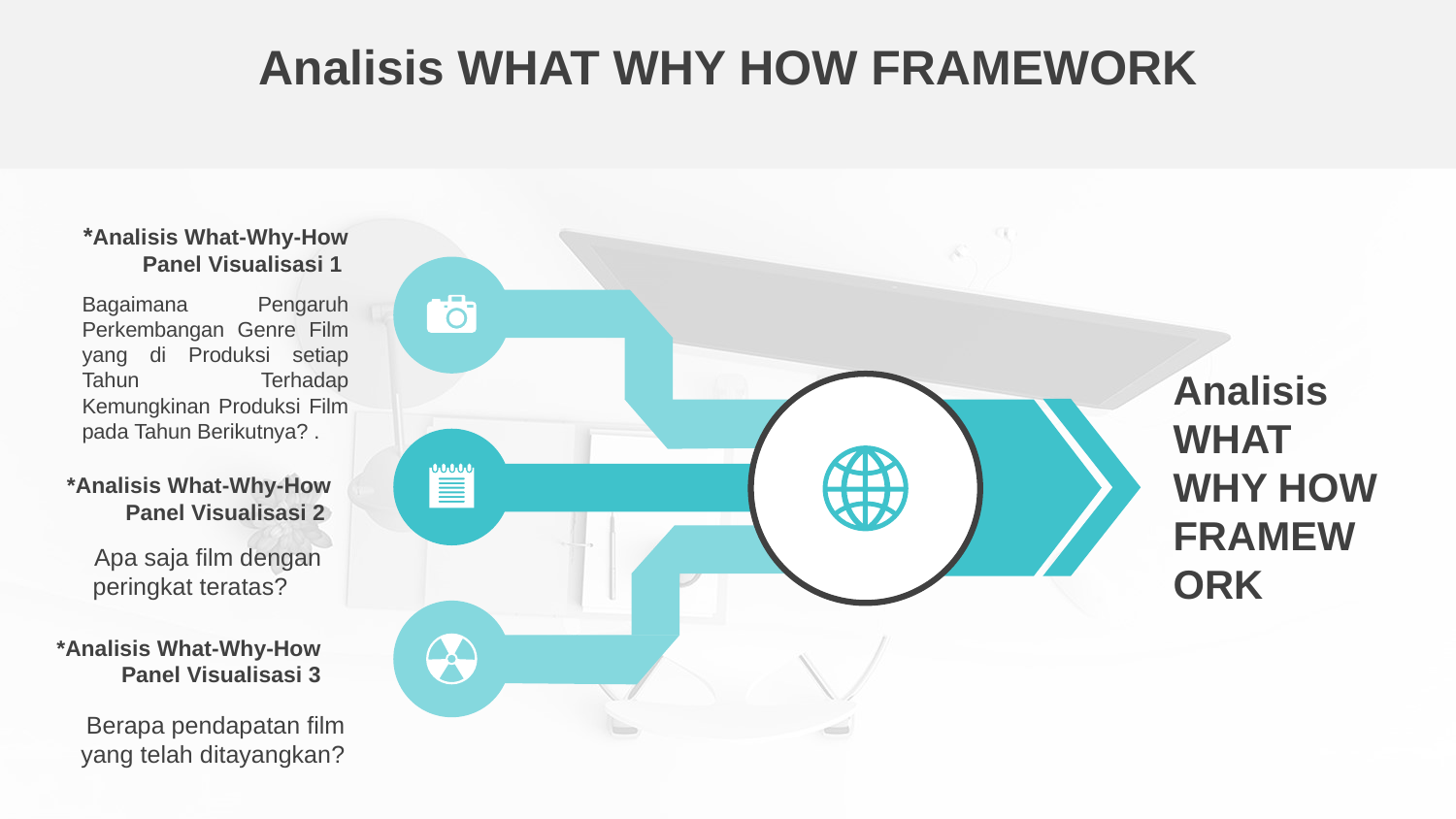

Analisis WHAT WHY HOW FRAMEWORK
*Analisis What-Why-How Panel Visualisasi 1
Bagaimana Pengaruh Perkembangan Genre Film yang di Produksi setiap Tahun Terhadap Kemungkinan Produksi Film pada Tahun Berikutnya? .

Analisis WHAT WHY HOW FRAMEWORK

*Analisis What-Why-How Panel Visualisasi 2
Apa saja film dengan peringkat teratas?

*Analisis What-Why-How Panel Visualisasi 3
Berapa pendapatan film yang telah ditayangkan?